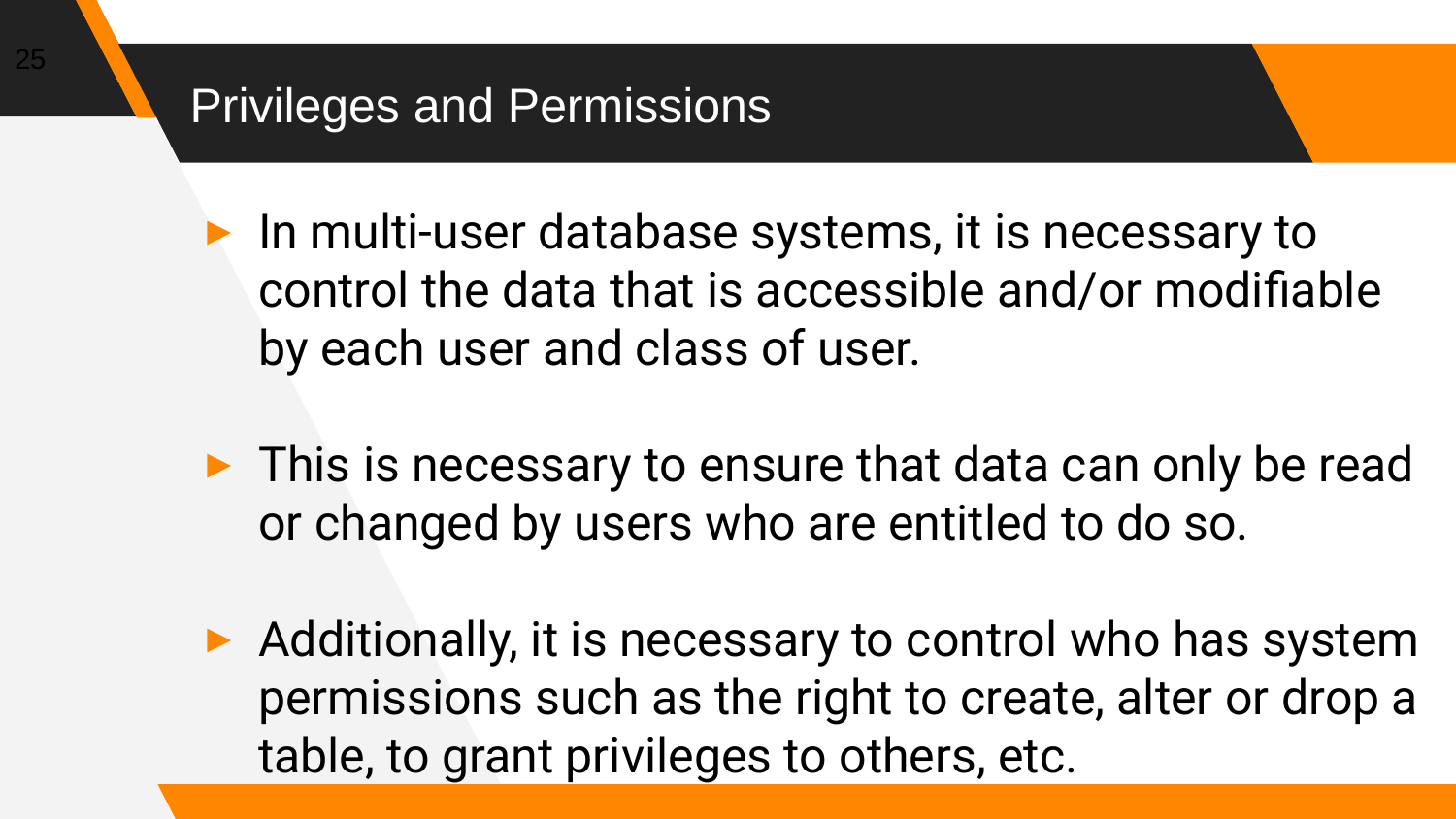

25
# Privileges and Permissions
In multi-user database systems, it is necessary to control the data that is accessible and/or modifiable by each user and class of user.

This is necessary to ensure that data can only be read or changed by users who are entitled to do so.

Additionally, it is necessary to control who has system permissions such as the right to create, alter or drop a table, to grant privileges to others, etc.